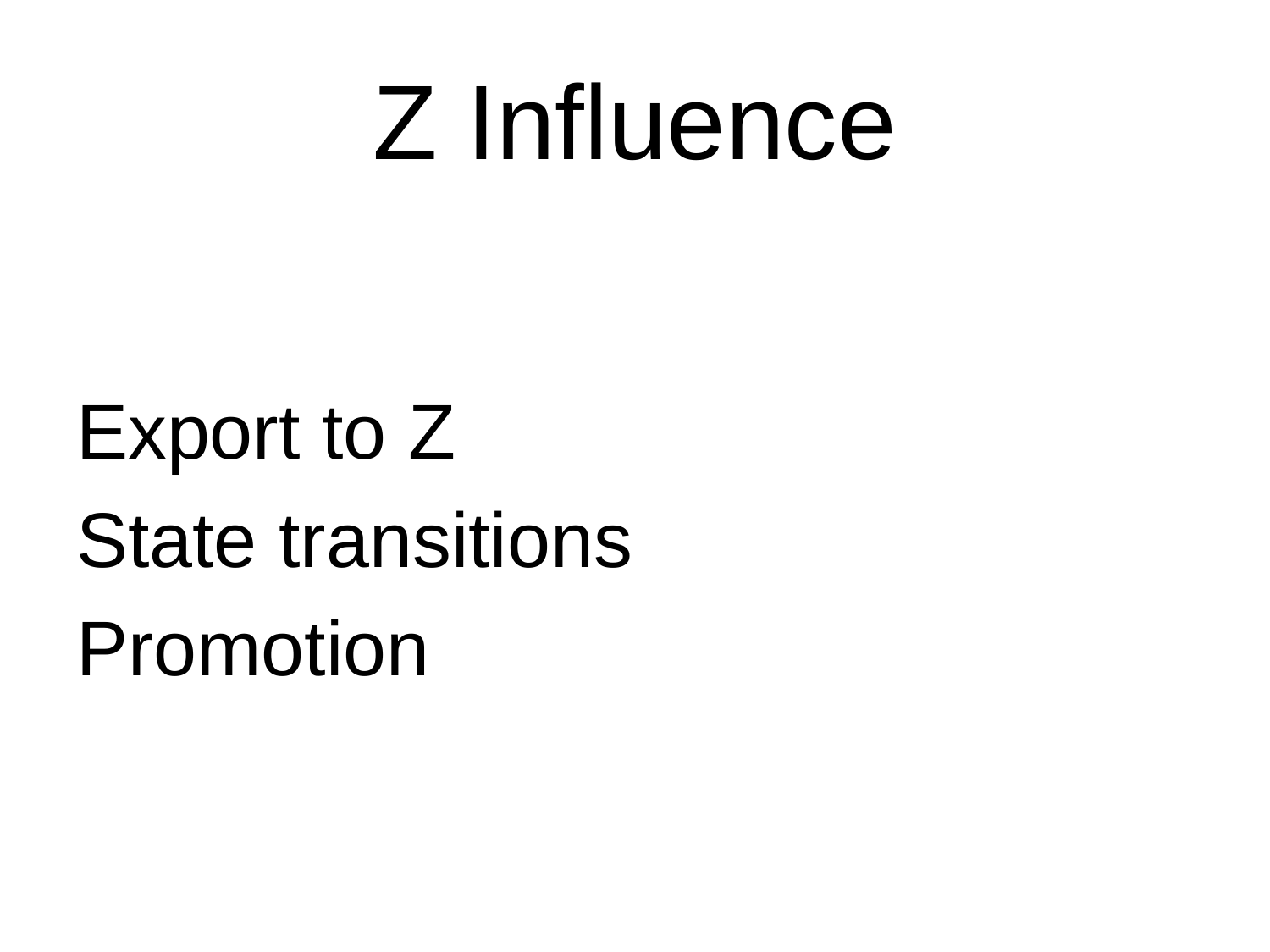

# Z Influence
Export to Z
State transitions
Promotion